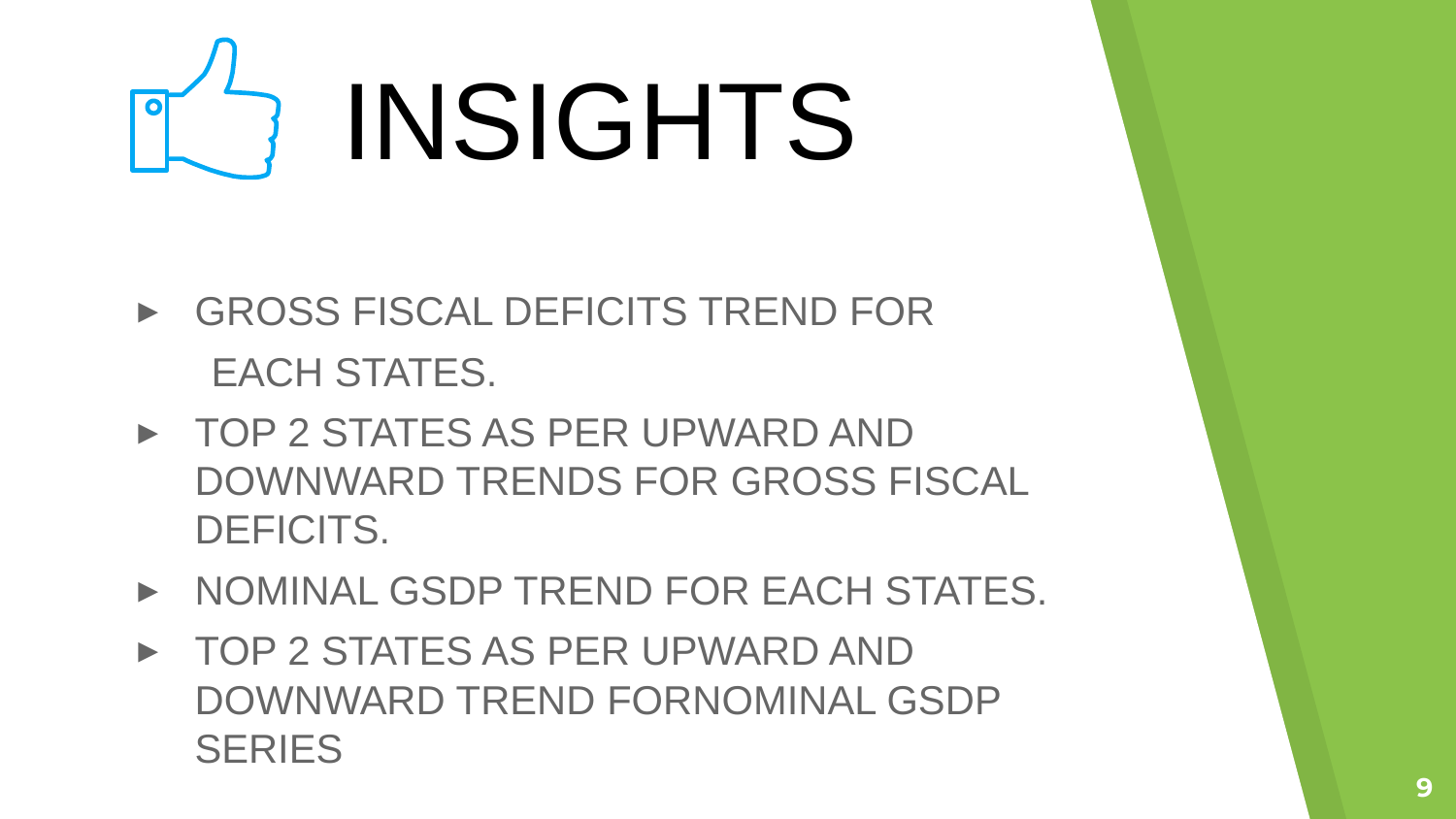

INSIGHTS
GROSS FISCAL DEFICITS TREND FOR
        EACH STATES.
TOP 2 STATES AS PER UPWARD AND DOWNWARD TRENDS FOR GROSS FISCAL DEFICITS.
NOMINAL GSDP TREND FOR EACH STATES.
TOP 2 STATES AS PER UPWARD AND DOWNWARD TREND FORNOMINAL GSDP SERIES
9